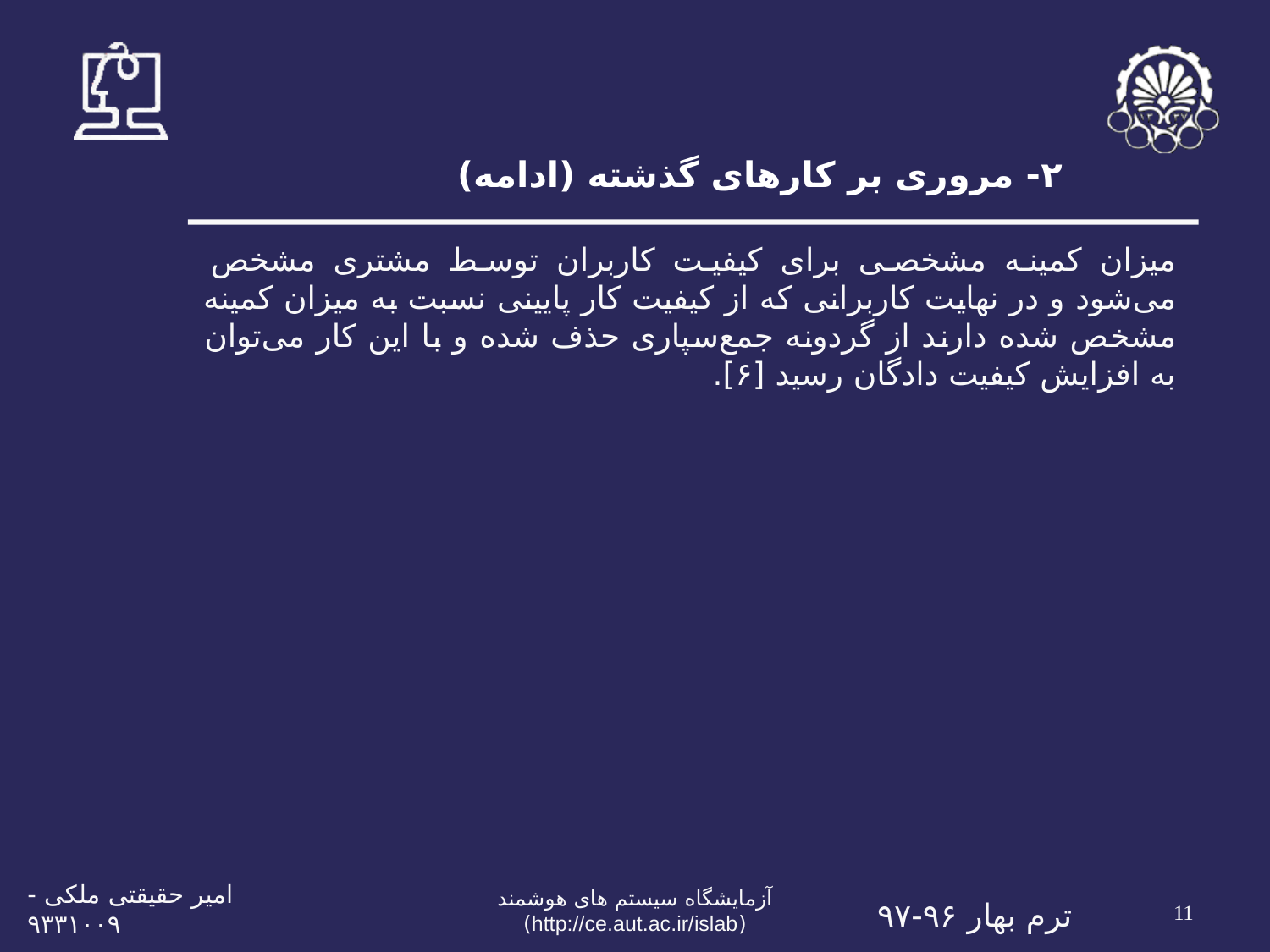

# ۲- مروری بر کارهای گذشته (ادامه)
میزان کمینه مشخصی برای کیفیت کاربران توسط مشتری مشخص می‌شود و در نهایت کاربرانی که از کیفیت کار پایینی نسبت به میزان کمینه مشخص شده دارند از گردونه جمع‌سپاری حذف شده و با این کار می‌توان به افزایش کیفیت دادگان رسید [۶].

11
امیر حقیقتی ملکی - ۹۳۳۱۰۰۹
آزمايشگاه سيستم های هوشمند (http://ce.aut.ac.ir/islab)
ترم بهار ۹۶-۹۷